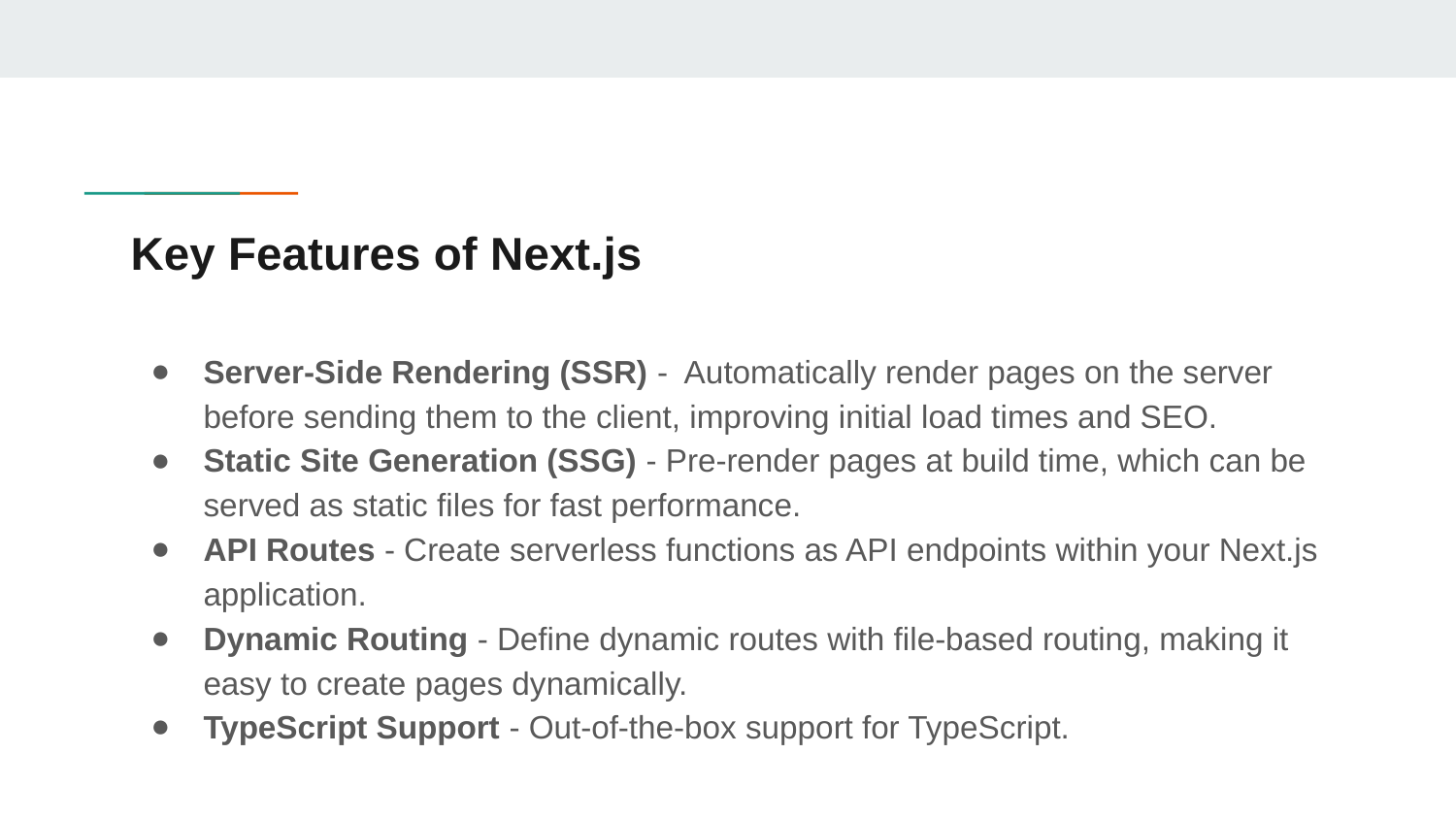

# Key Features of Next.js
Server-Side Rendering (SSR) -  Automatically render pages on the server before sending them to the client, improving initial load times and SEO.
Static Site Generation (SSG) - Pre-render pages at build time, which can be served as static files for fast performance.
API Routes - Create serverless functions as API endpoints within your Next.js application.
Dynamic Routing - Define dynamic routes with file-based routing, making it easy to create pages dynamically.
TypeScript Support - Out-of-the-box support for TypeScript.